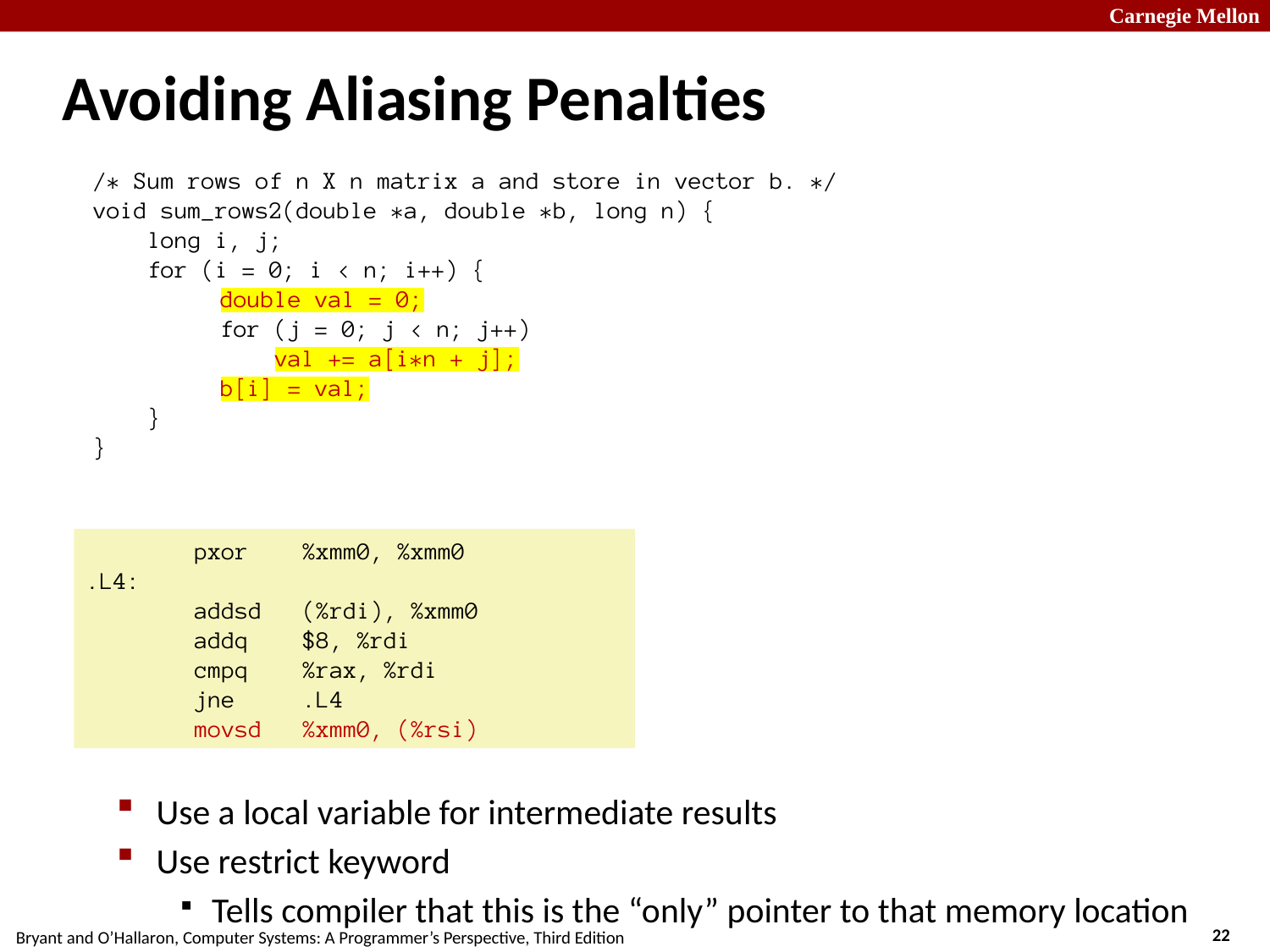

Avoiding Aliasing Penalties
/* Sum rows of n X n matrix a and store in vector b. */
void sum_rows2(double *a, double *b, long n) {
    long i, j;
    for (i = 0; i < n; i++) {
	double val = 0;
	for (j = 0; j < n; j++)
	    val += a[i*n + j];
	b[i] = val;
    }
}

        pxor    %xmm0, %xmm0
.L4:
        addsd   (%rdi), %xmm0
        addq    $8, %rdi
        cmpq    %rax, %rdi
        jne     .L4
        movsd   %xmm0, (%rsi)
Use a local variable for intermediate results
Use restrict keyword
Tells compiler that this is the “only” pointer to that memory location